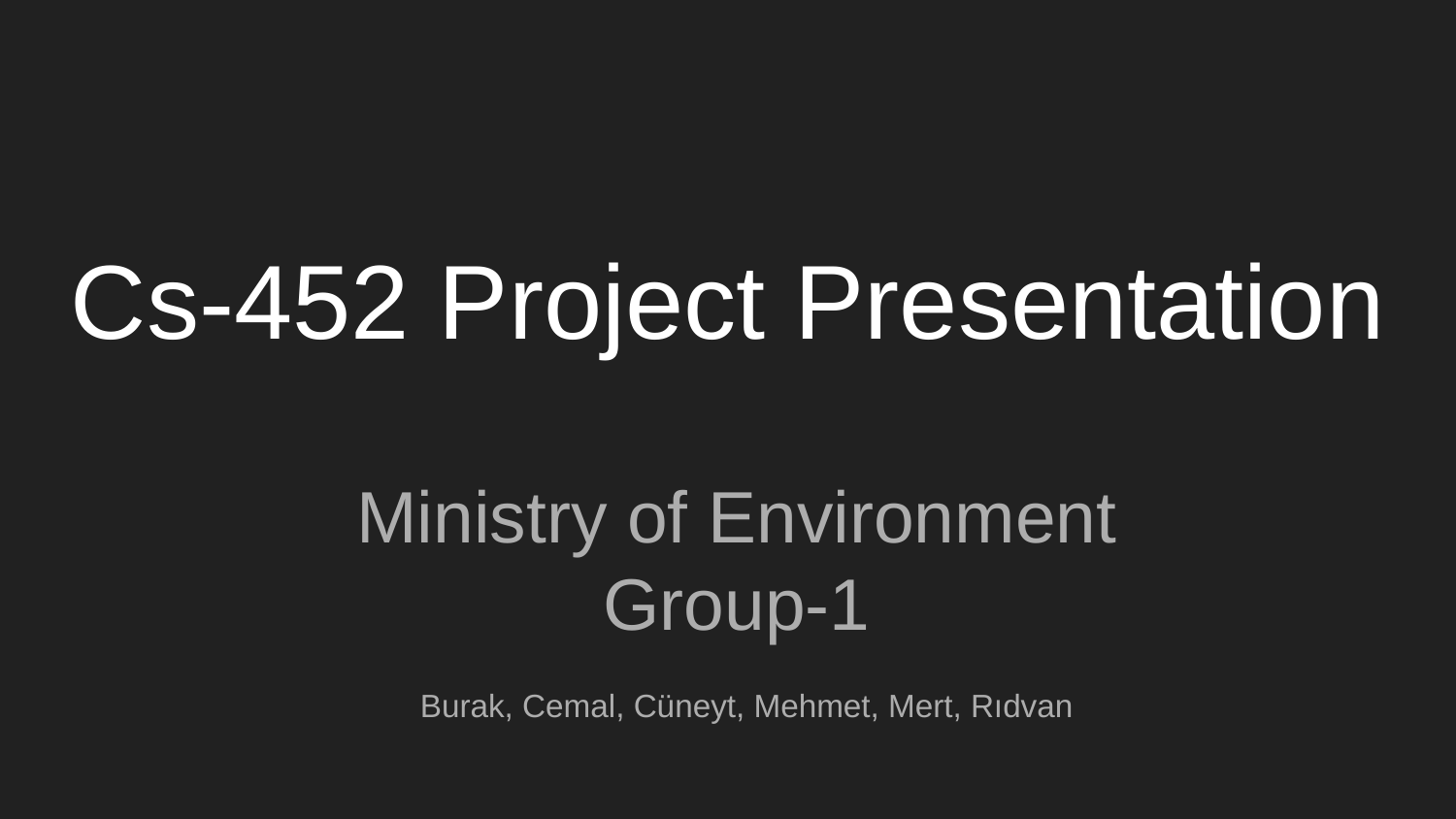

# Cs-452 Project Presentation
Ministry of Environment
Group-1
 Burak, Cemal, Cüneyt, Mehmet, Mert, Rıdvan